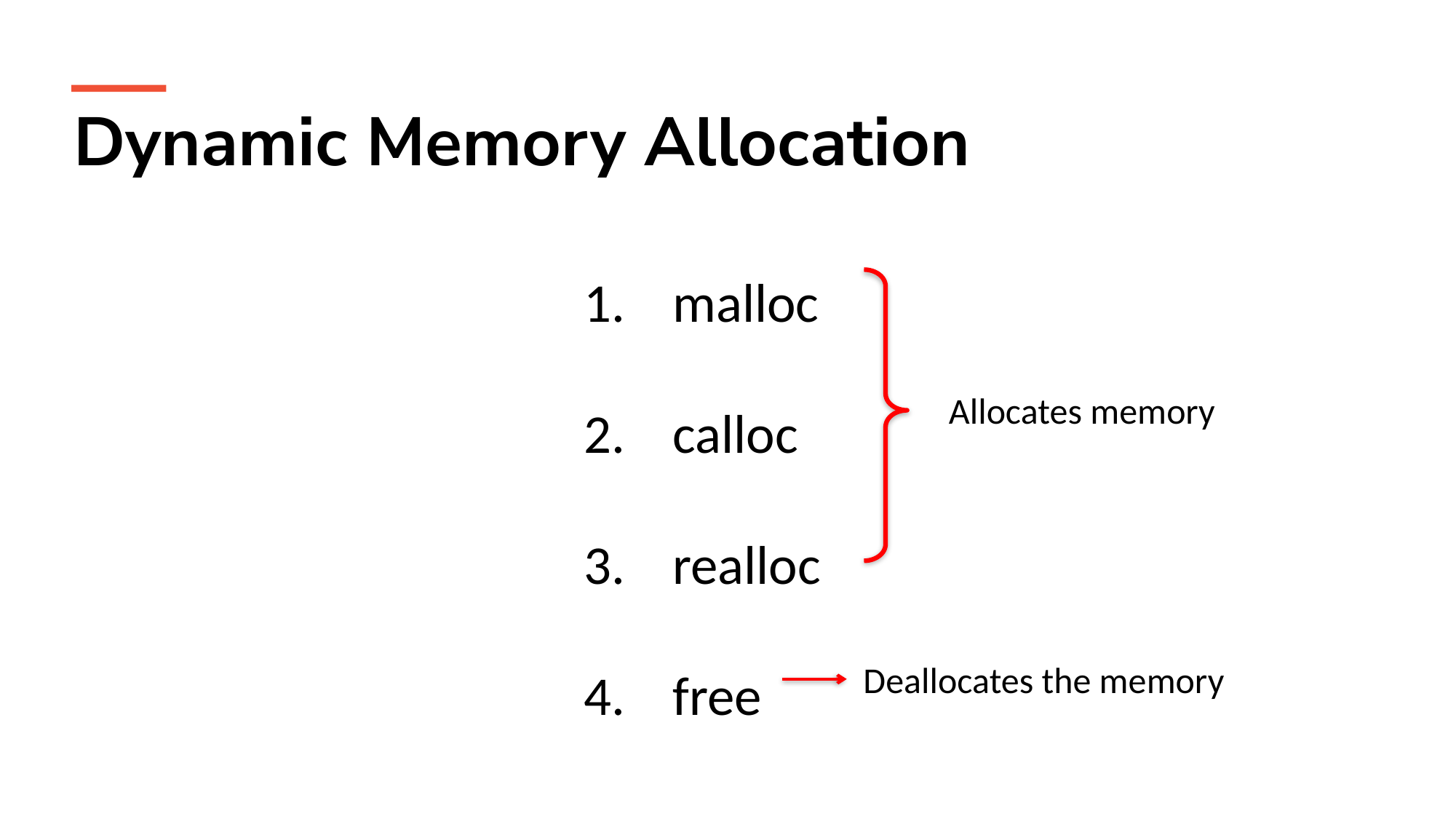

Dynamic Memory Allocation
malloc
calloc
realloc
free

Allocates memory
Deallocates the memory